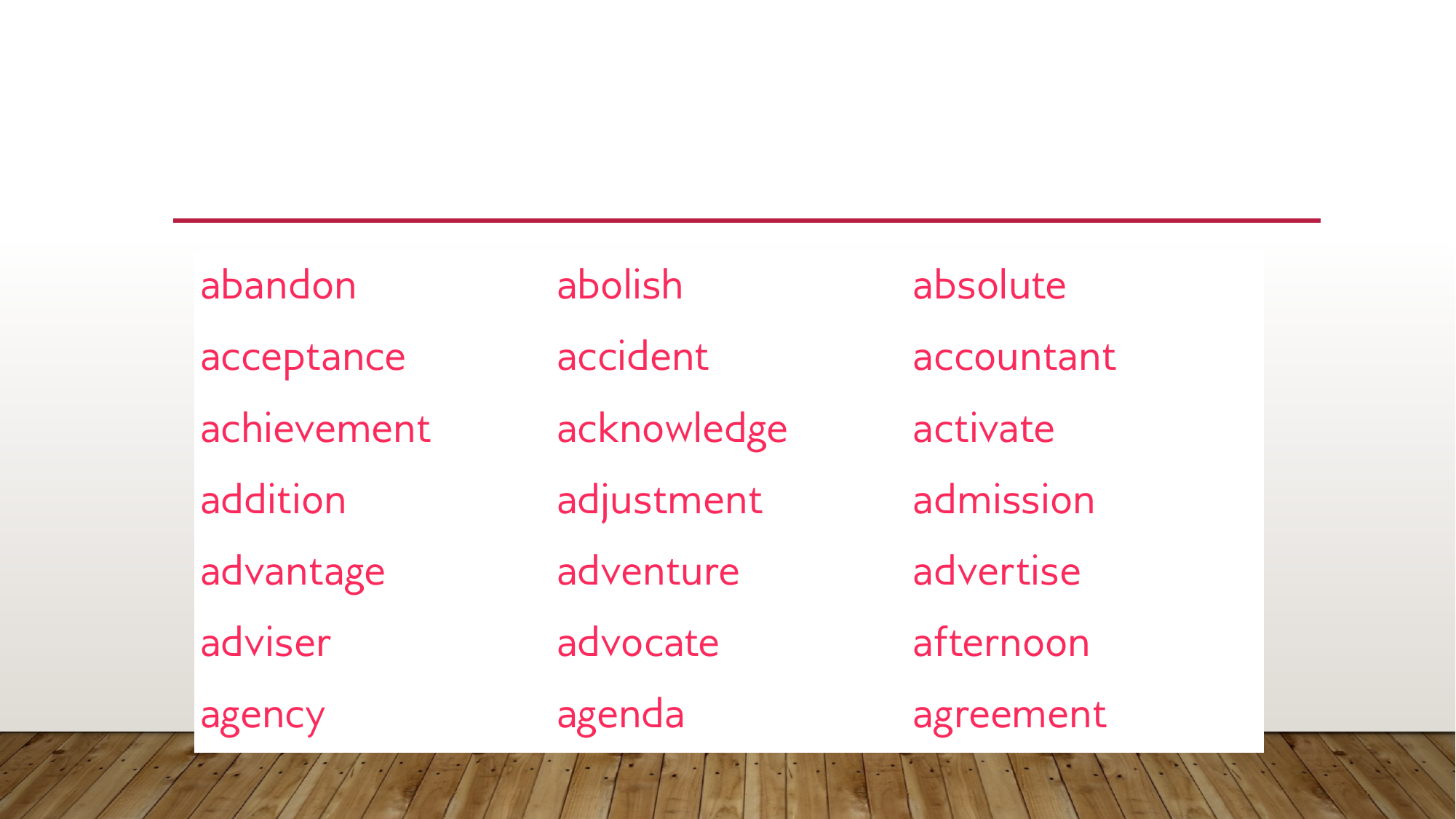

# Trisyllabic words
| abandon | abolish | absolute |
| --- | --- | --- |
| acceptance | accident | accountant |
| achievement | acknowledge | activate |
| addition | adjustment | admission |
| advantage | adventure | advertise |
| adviser | advocate | afternoon |
| agency | agenda | agreement |